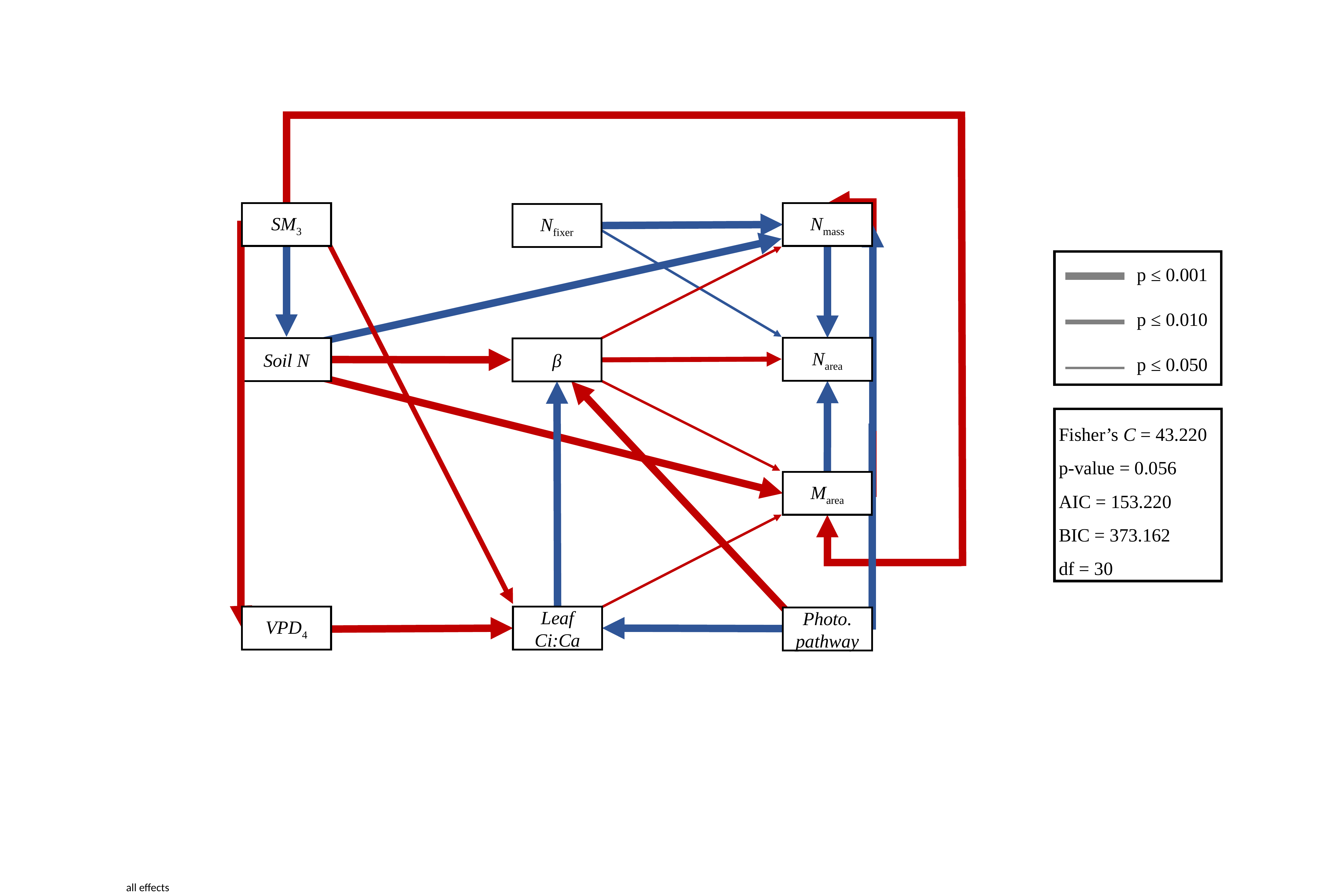

Nmass
SM3
Nfixer

p ≤ 0.001
p ≤ 0.010
p ≤ 0.050
Νarea
Soil N
β
Fisher’s C = 43.220
p-value = 0.056
AIC = 153.220
BIC = 373.162
df = 30
Marea
Leaf Ci:Ca
VPD4
Photo. pathway
all effects